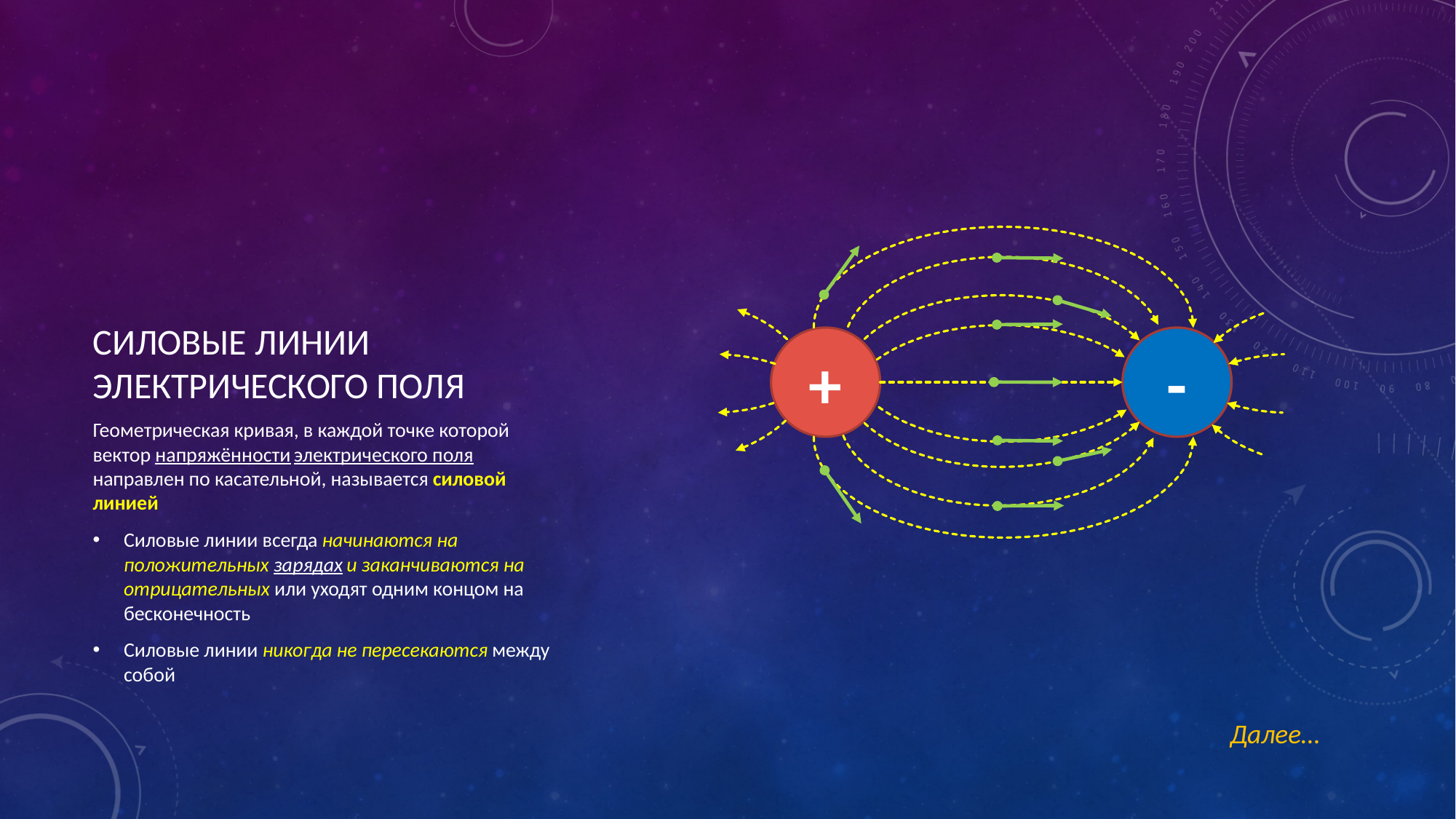

# Силовые линии электрического поля

+
-
Геометрическая кривая, в каждой точке которой вектор напряжённости электрического поля направлен по касательной, называется силовой линией
Силовые линии всегда начинаются на положительных зарядах и заканчиваются на отрицательных или уходят одним концом на бесконечность
Силовые линии никогда не пересекаются между собой

Далее…